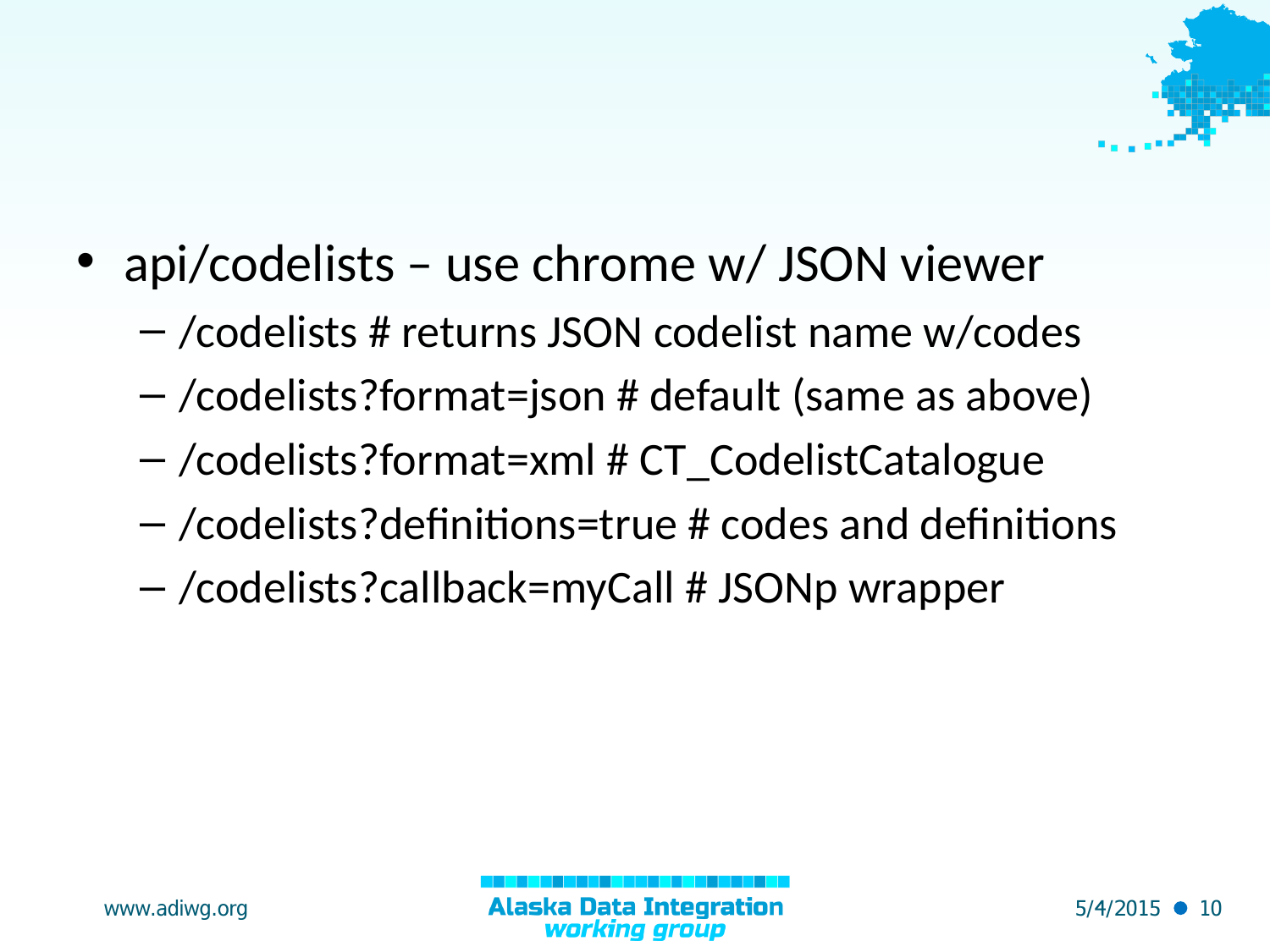

#
api/codelists – use chrome w/ JSON viewer
/codelists # returns JSON codelist name w/codes
/codelists?format=json # default (same as above)
/codelists?format=xml # CT_CodelistCatalogue
/codelists?definitions=true # codes and definitions
/codelists?callback=myCall # JSONp wrapper

www.adiwg.org
5/4/2015
10